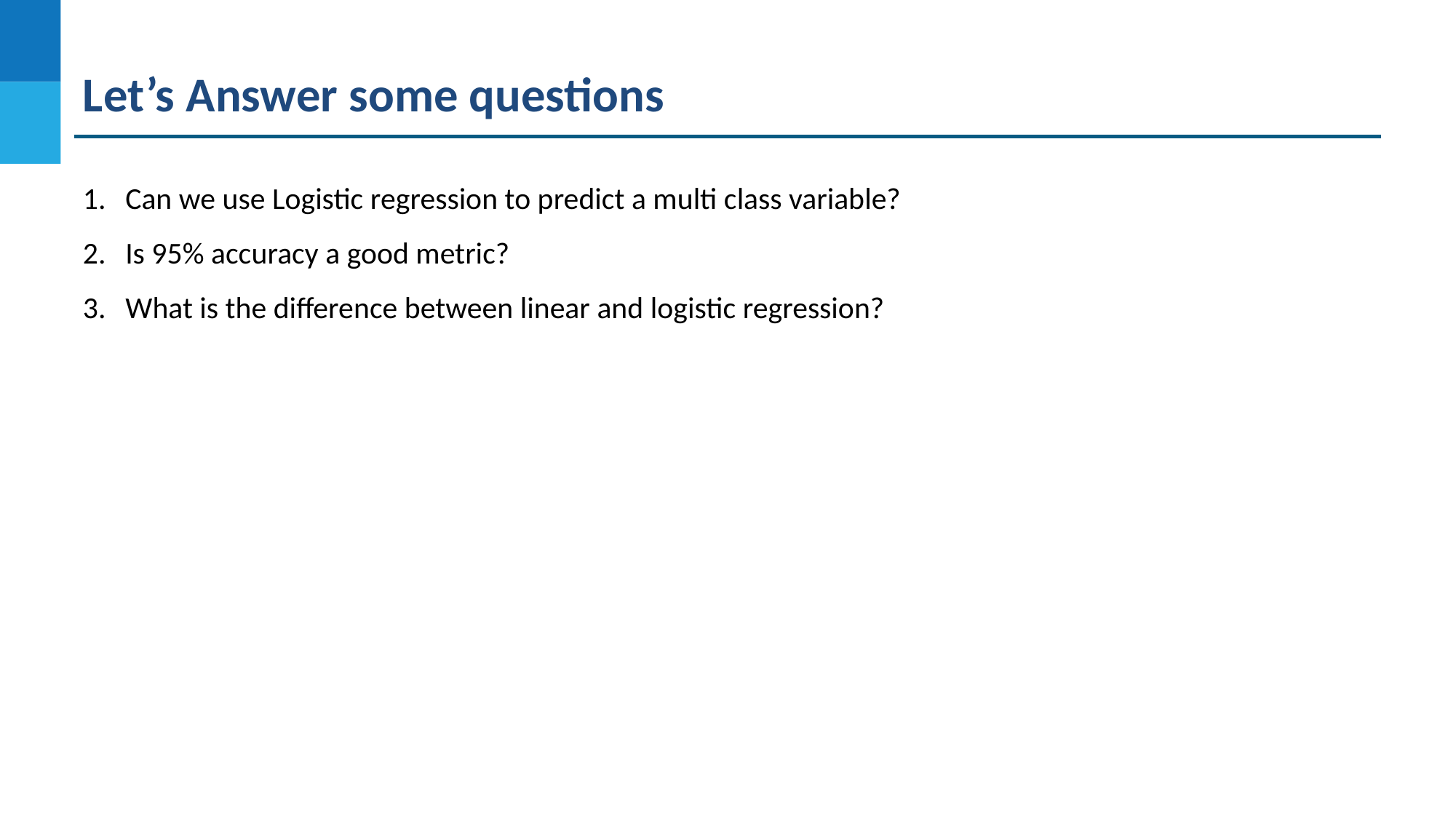

Let’s Answer some questions
Can we use Logistic regression to predict a multi class variable?
Is 95% accuracy a good metric?
What is the difference between linear and logistic regression?